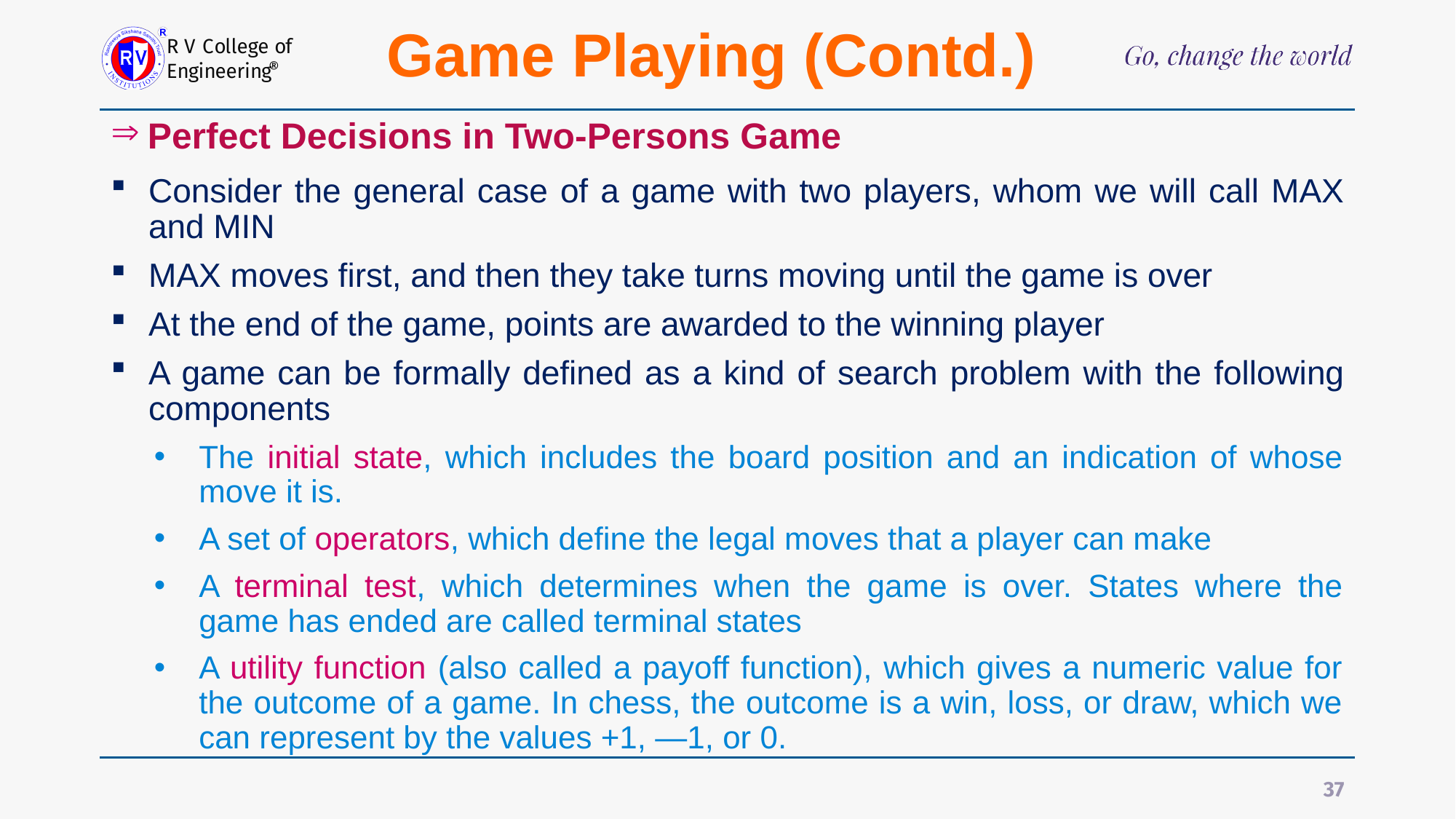

# Game Playing (Contd.)
 Perfect Decisions in Two-Persons Game
Consider the general case of a game with two players, whom we will call MAX and MIN
MAX moves first, and then they take turns moving until the game is over
At the end of the game, points are awarded to the winning player
A game can be formally defined as a kind of search problem with the following components
The initial state, which includes the board position and an indication of whose move it is.
A set of operators, which define the legal moves that a player can make
A terminal test, which determines when the game is over. States where the game has ended are called terminal states
A utility function (also called a payoff function), which gives a numeric value for the outcome of a game. In chess, the outcome is a win, loss, or draw, which we can represent by the values +1, —1, or 0.
37